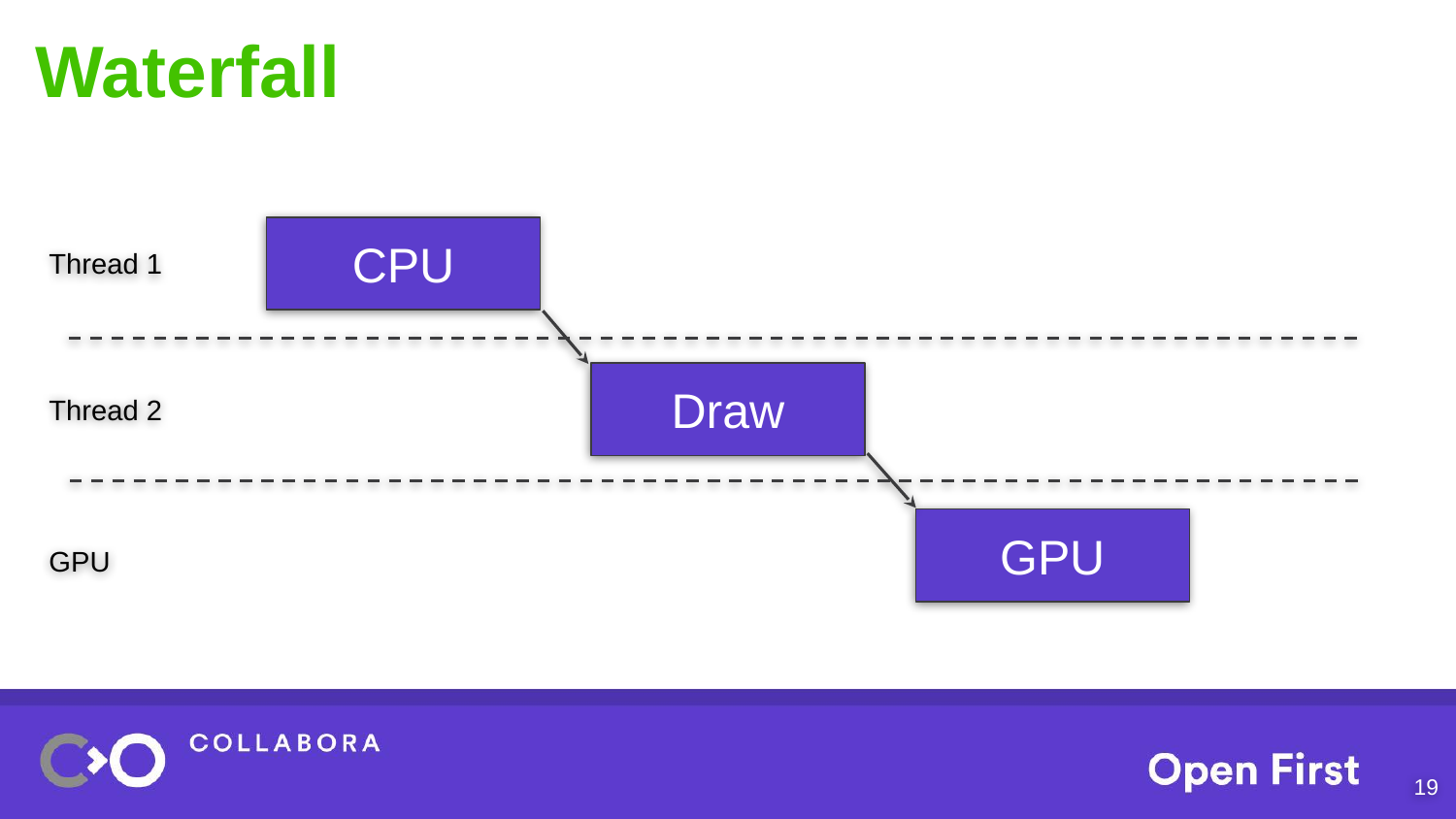

# Waterfall
CPU
Thread 1
Draw
Thread 2
GPU
GPU